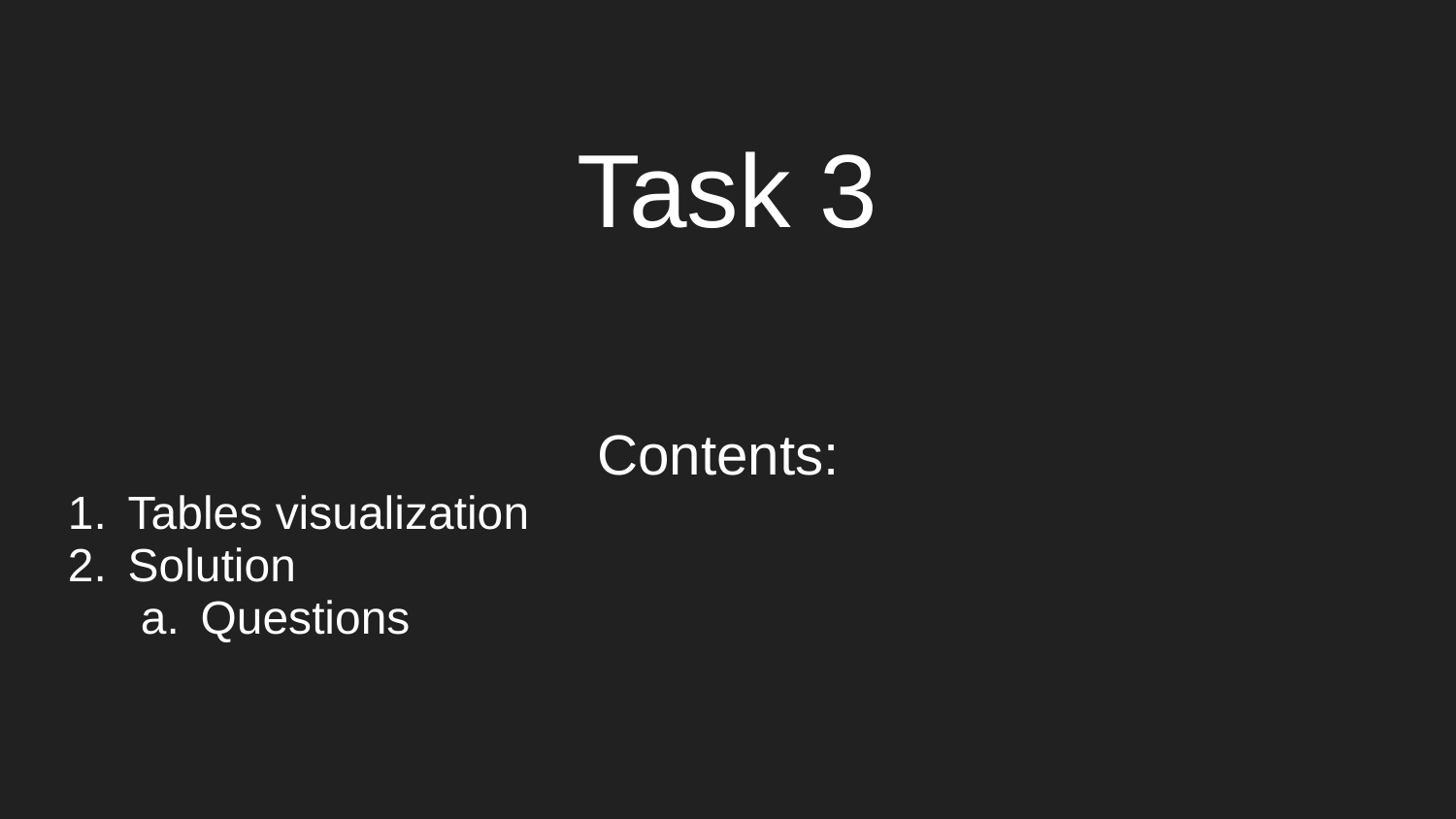

# Task 3
Contents:
Tables visualization
Solution
Questions